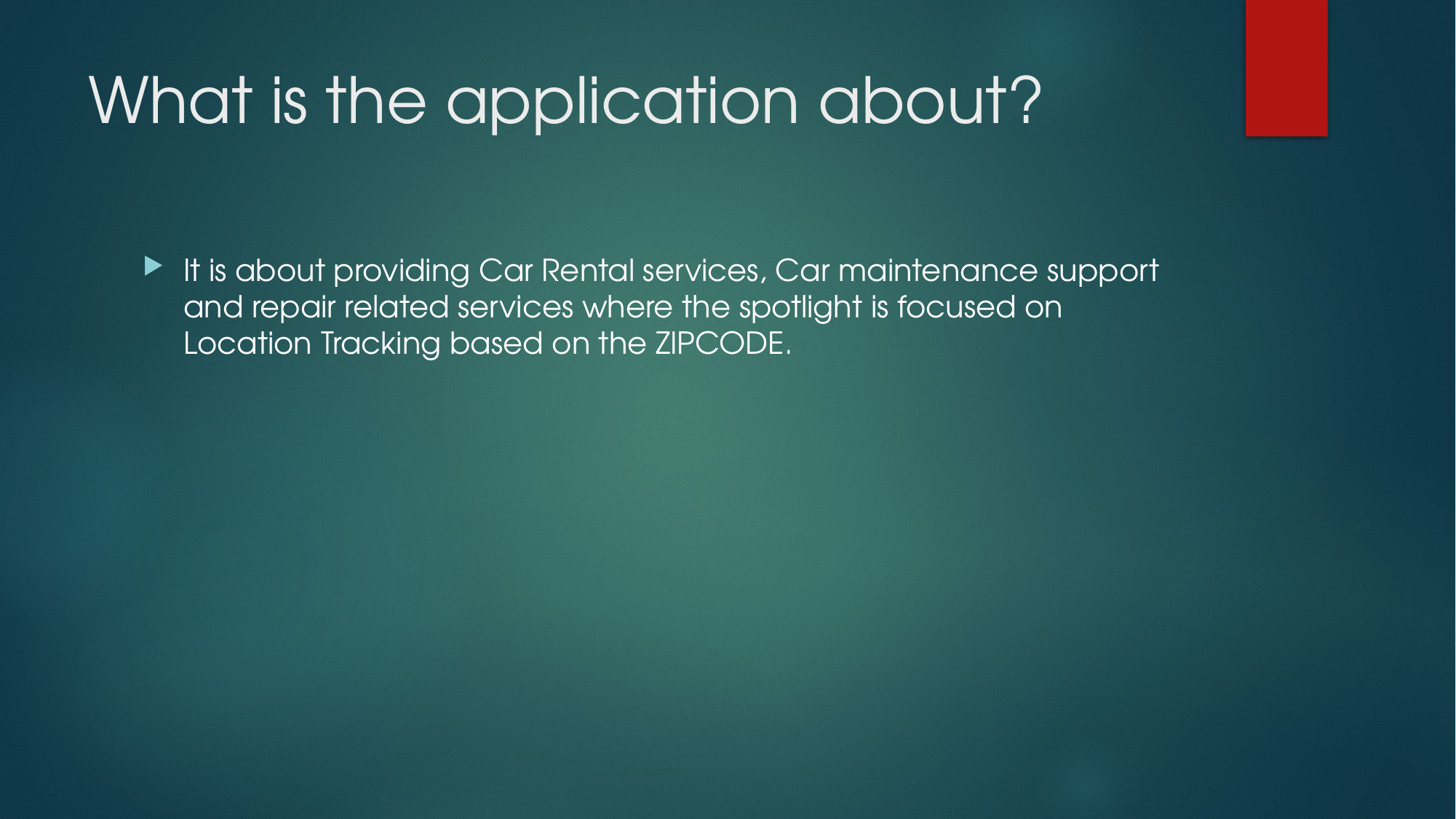

# What is the application about?
It is about providing Car Rental services, Car maintenance support and repair related services where the spotlight is focused on Location Tracking based on the ZIPCODE.